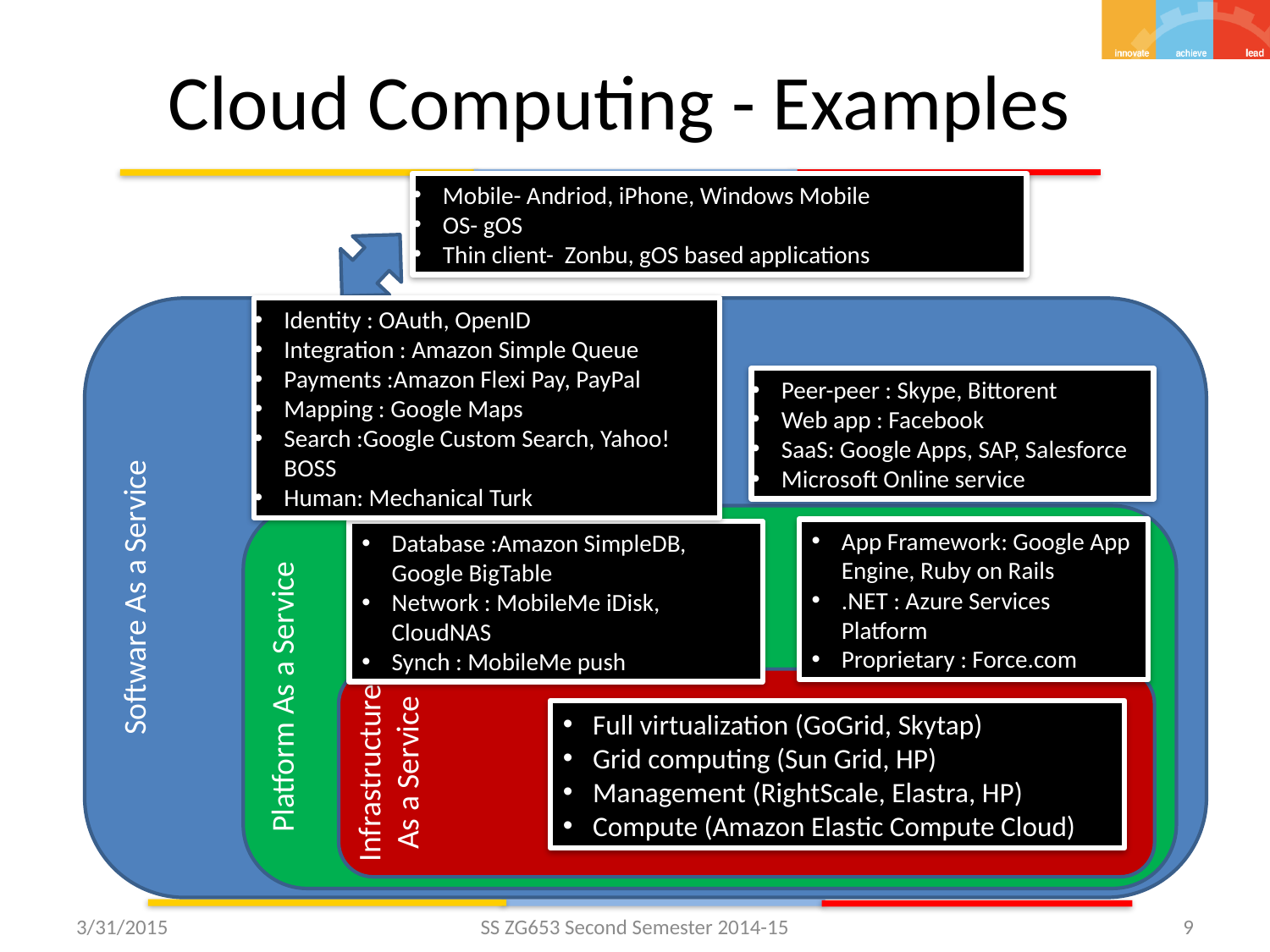

# Cloud Computing - Examples
Mobile- Andriod, iPhone, Windows Mobile
OS- gOS
Thin client-  Zonbu, gOS based applications

Software As a Service
Identity : OAuth, OpenID
Integration : Amazon Simple Queue
Payments :Amazon Flexi Pay, PayPal
Mapping : Google Maps
Search :Google Custom Search, Yahoo! BOSS
Human: Mechanical Turk
Peer-peer : Skype, Bittorent
Web app : Facebook
SaaS: Google Apps, SAP, Salesforce
Microsoft Online service
Platform As a Service
App Framework: Google App Engine, Ruby on Rails
.NET : Azure Services Platform
Proprietary : Force.com
Database :Amazon SimpleDB, Google BigTable
Network : MobileMe iDisk, CloudNAS
Synch : MobileMe push
Infrastructure As a Service
Full virtualization (GoGrid, Skytap)
Grid computing (Sun Grid, HP)
Management (RightScale, Elastra, HP)
Compute (Amazon Elastic Compute Cloud)
3/31/2015
9